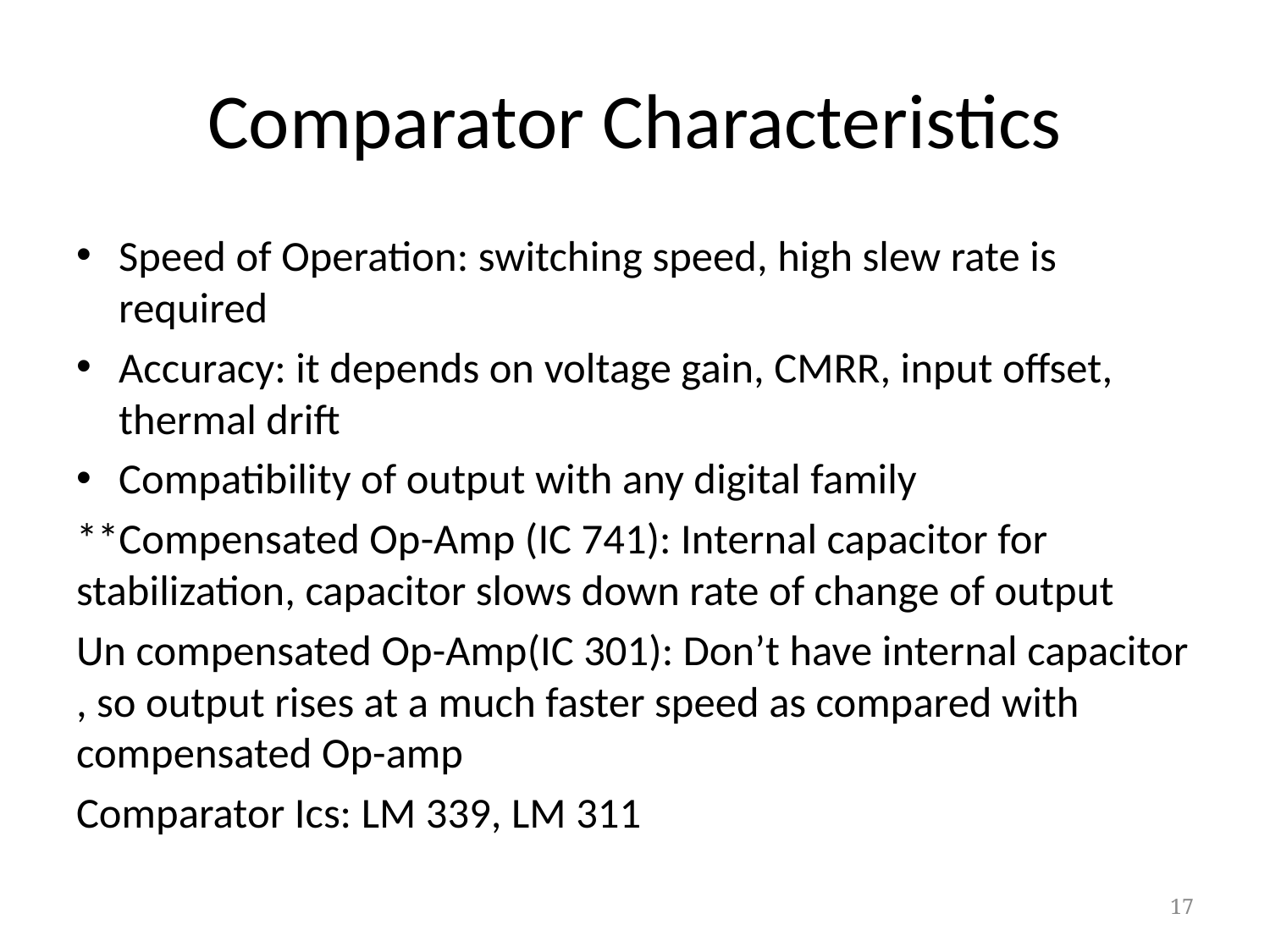

# Comparator Characteristics
Speed of Operation: switching speed, high slew rate is required
Accuracy: it depends on voltage gain, CMRR, input offset, thermal drift
Compatibility of output with any digital family
**Compensated Op-Amp (IC 741): Internal capacitor for stabilization, capacitor slows down rate of change of output
Un compensated Op-Amp(IC 301): Don’t have internal capacitor , so output rises at a much faster speed as compared with compensated Op-amp
Comparator Ics: LM 339, LM 311
17